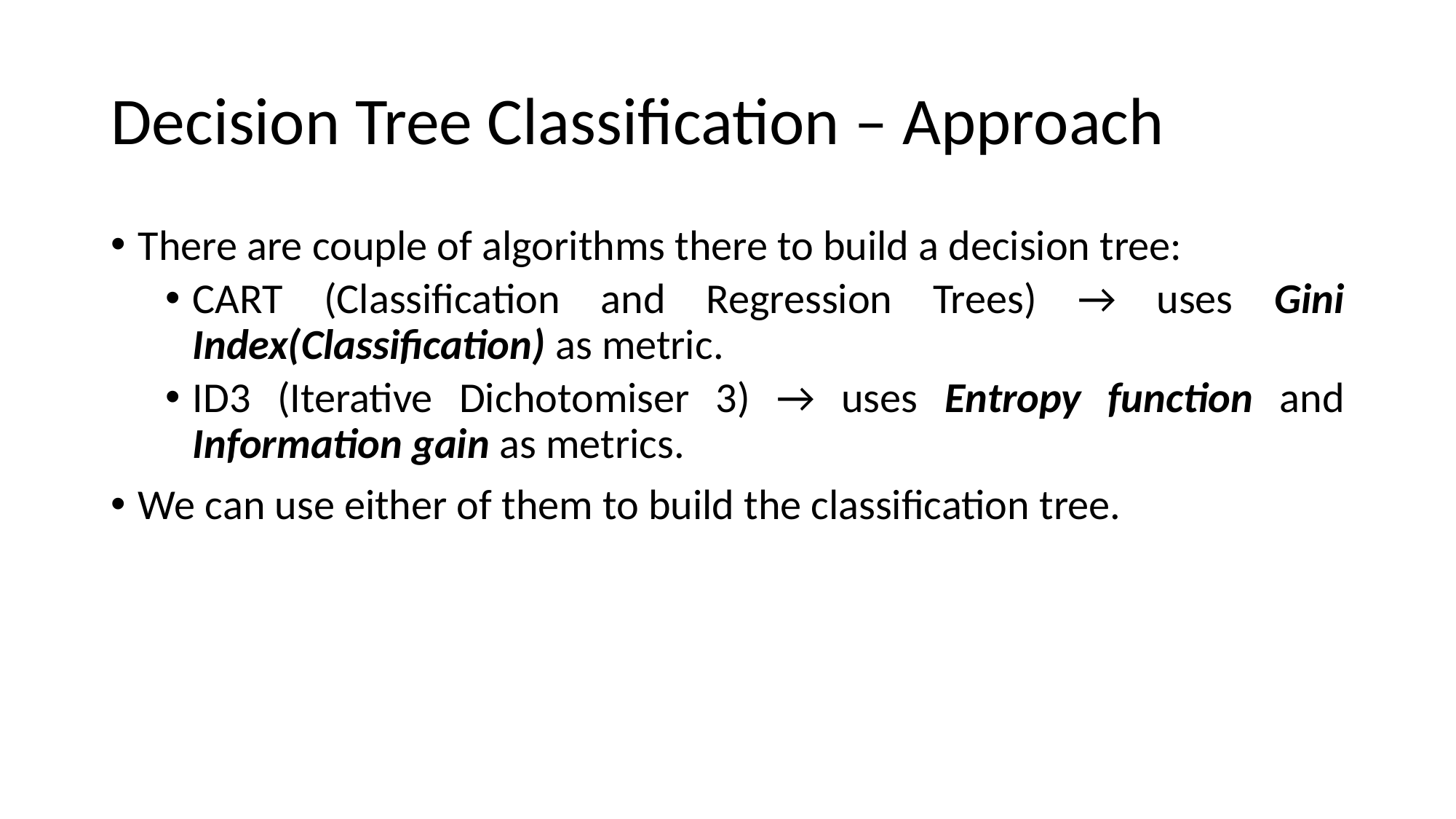

# Decision Tree Classification – Approach
There are couple of algorithms there to build a decision tree:
CART (Classification and Regression Trees) → uses Gini Index(Classification) as metric.
ID3 (Iterative Dichotomiser 3) → uses Entropy function and Information gain as metrics.
We can use either of them to build the classification tree.